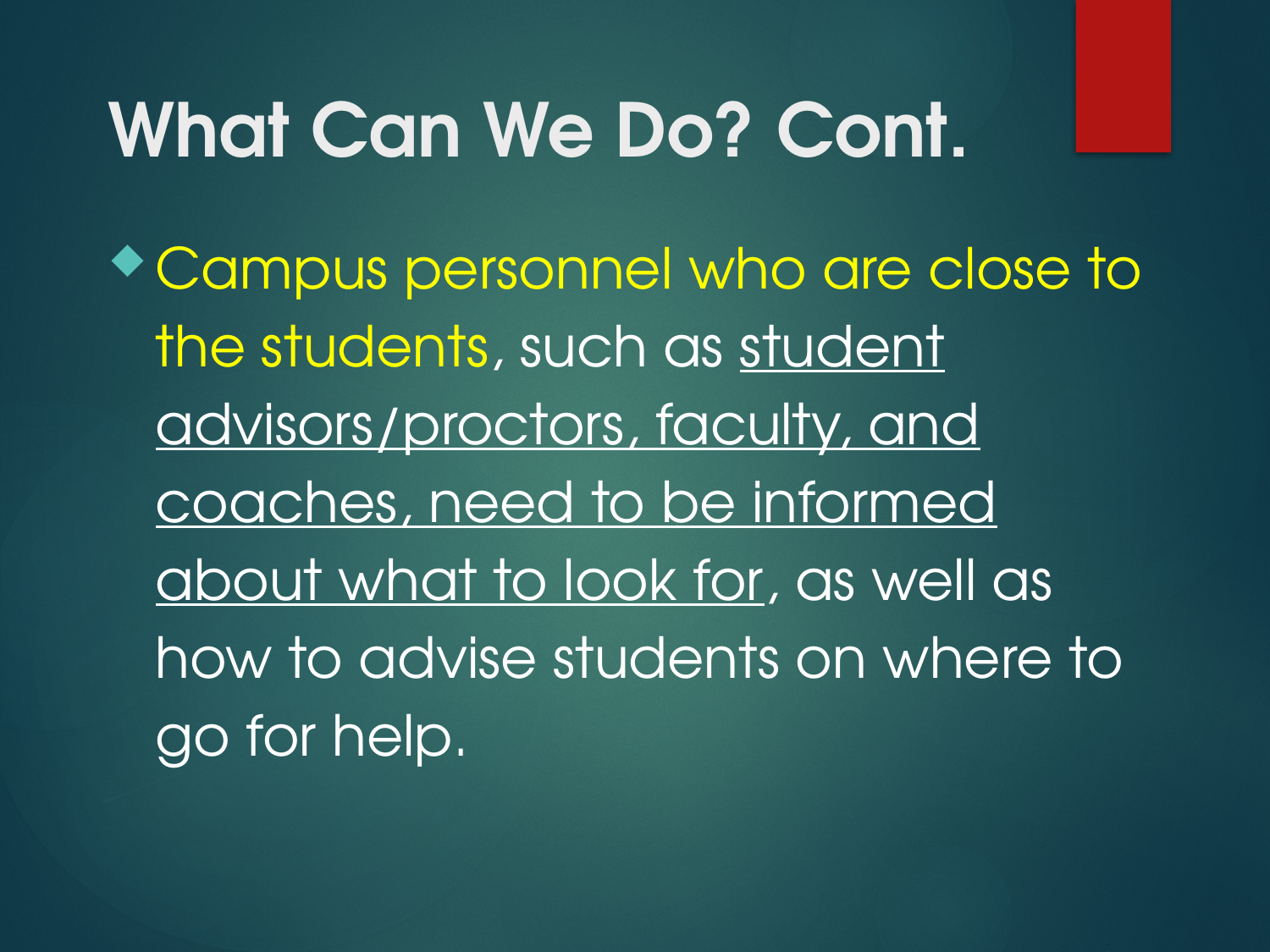

# What Can We Do? Cont.
Campus personnel who are close to the students, such as student advisors/proctors, faculty, and coaches, need to be informed about what to look for, as well as how to advise students on where to go for help.